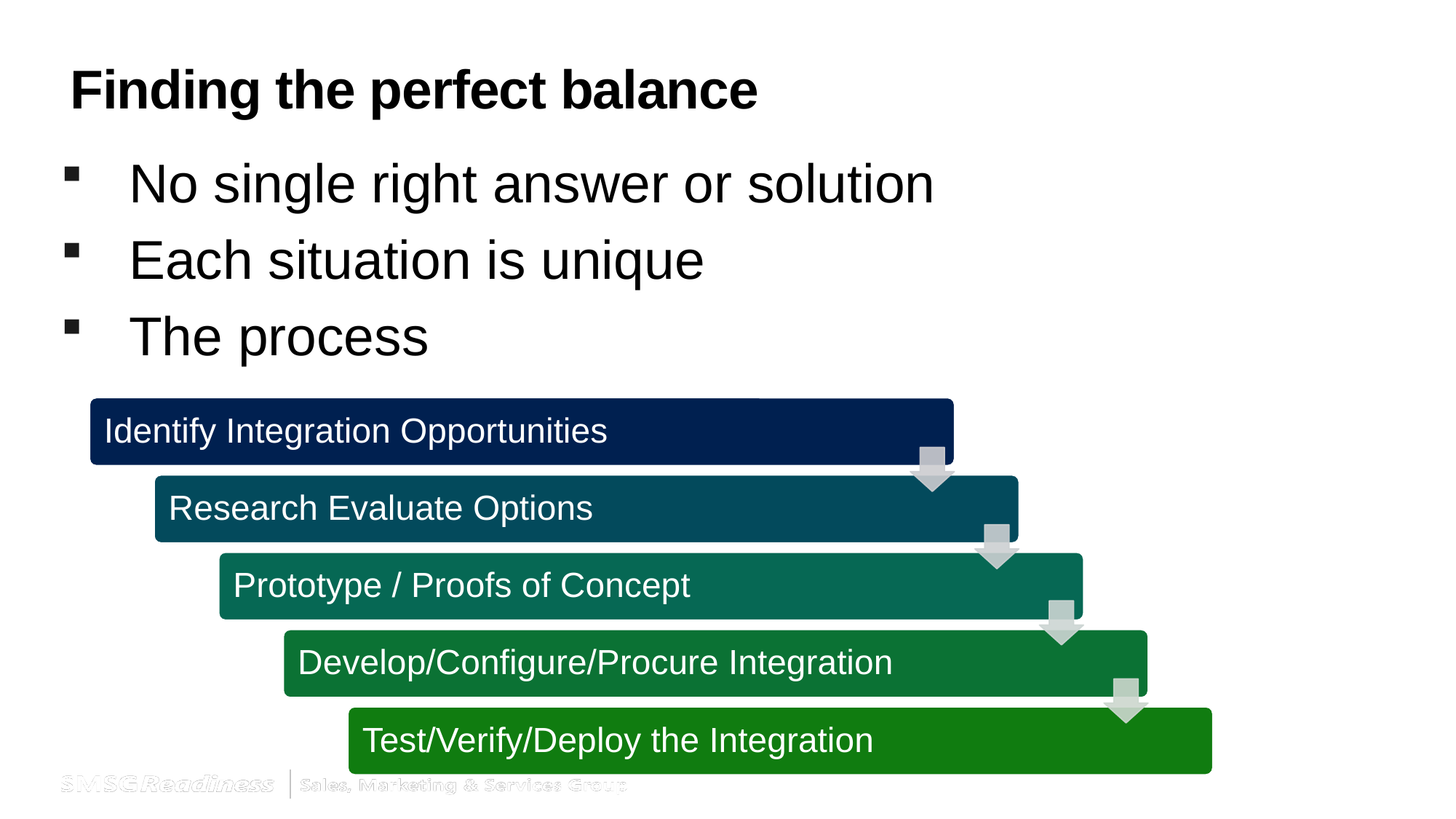

# Finding the perfect balance
No single right answer or solution
Each situation is unique
The process

Identify Integration Opportunities
Research Evaluate Options
Prototype / Proofs of Concept
Develop/Configure/Procure Integration
Test/Verify/Deploy the Integration